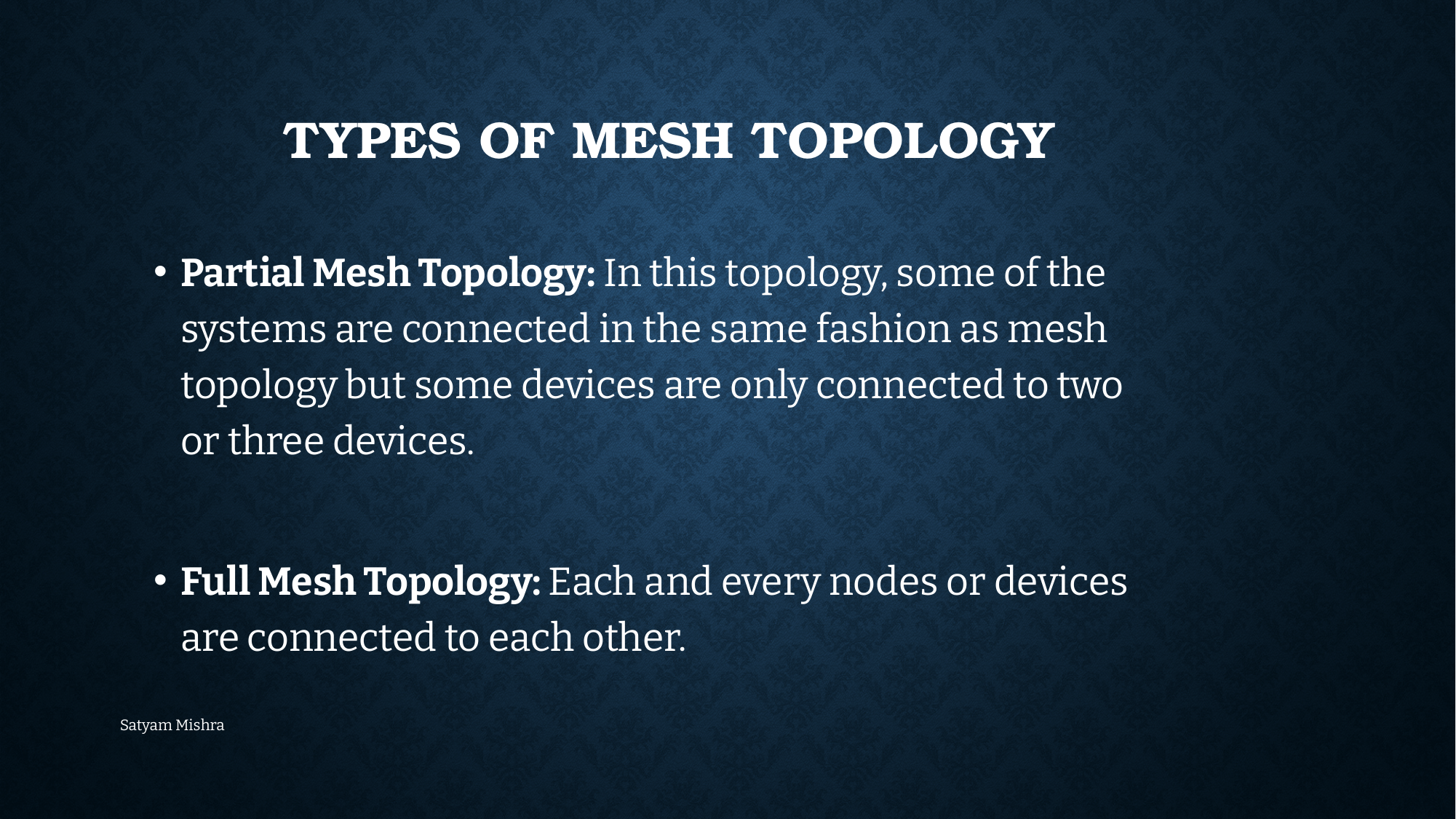

# Types of Mesh Topology
Partial Mesh Topology: In this topology, some of the systems are connected in the same fashion as mesh topology but some devices are only connected to two or three devices.

Full Mesh Topology: Each and every nodes or devices are connected to each other.
Satyam Mishra